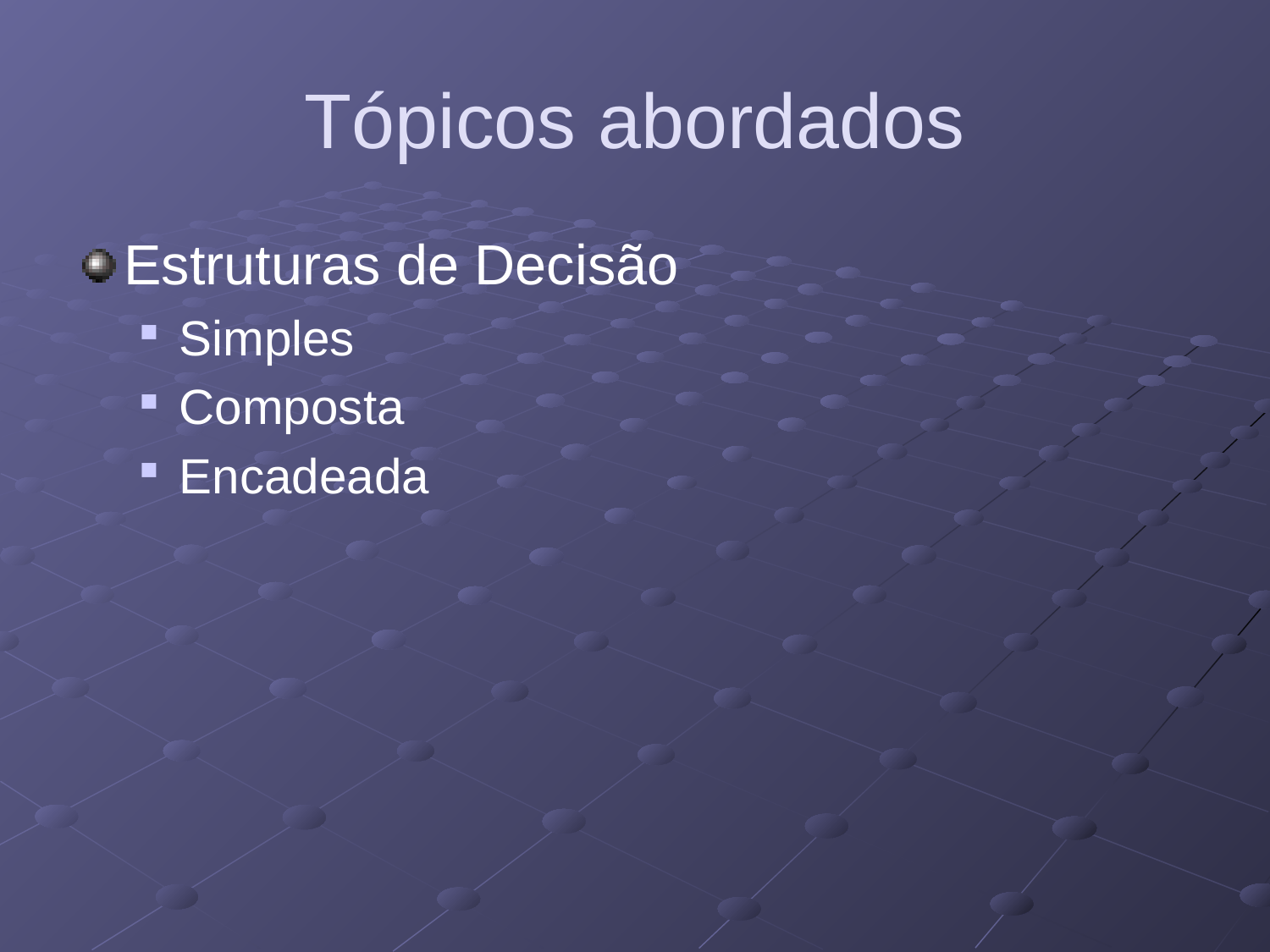

# Tópicos abordados
Estruturas de Decisão
Simples
Composta
Encadeada